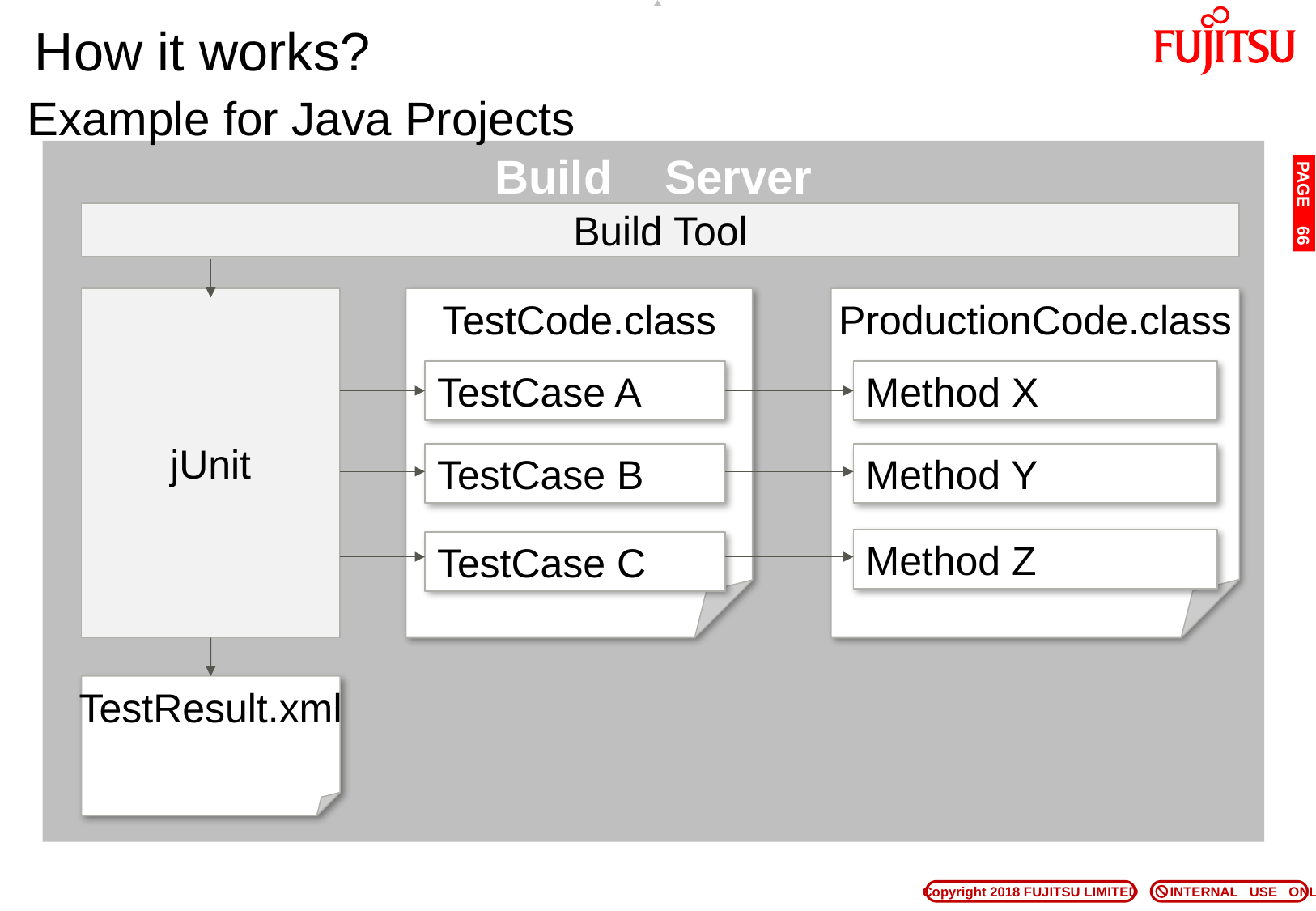

# How it works?
Example for Java Projects
Build    Server
PAGE    66
Build Tool
jUnit
TestCode.class
ProductionCode.class
TestCase A
Method X
TestCase B
Method Y
Method Z
TestCase C
TestResult.xml